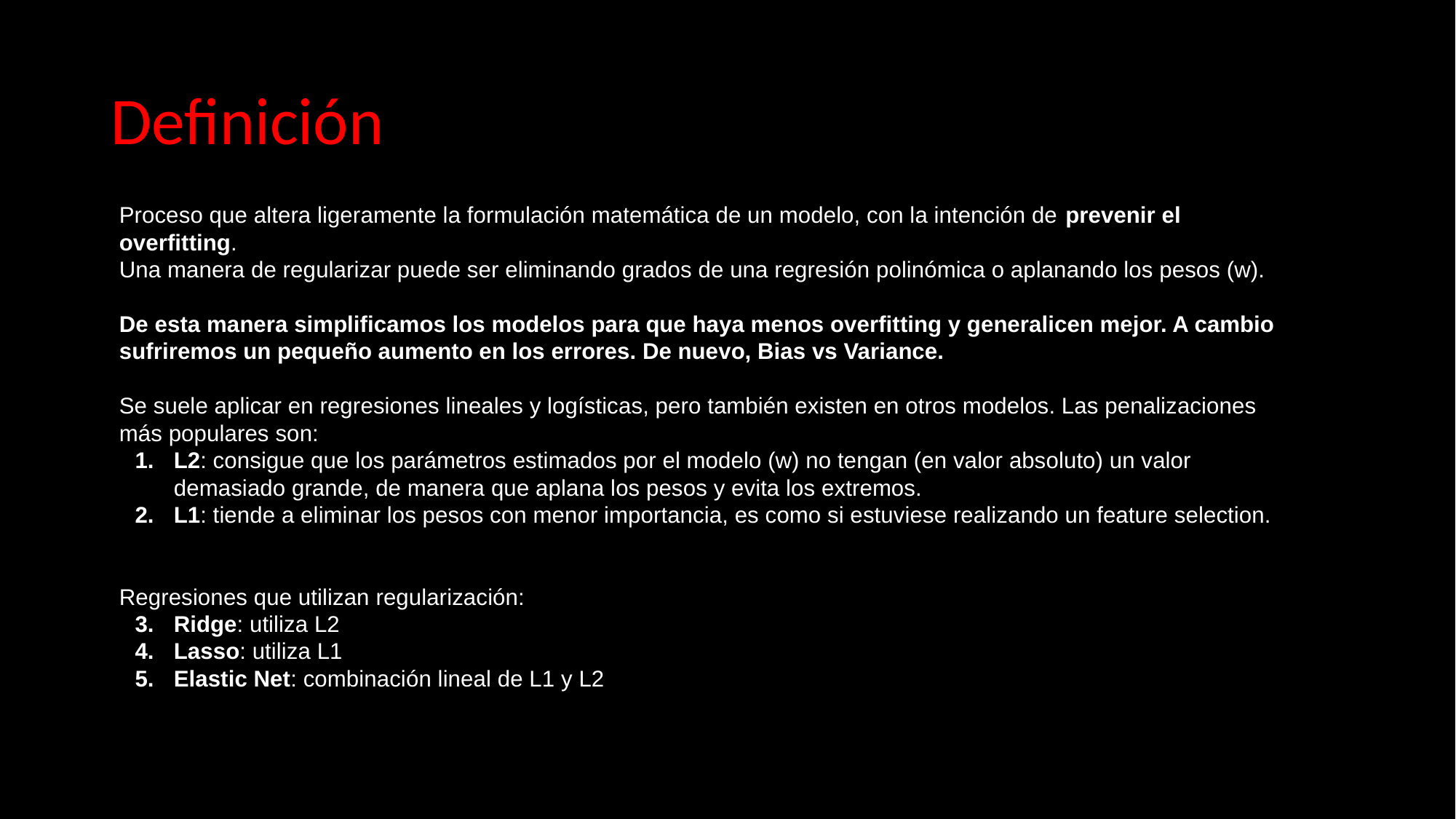

Definición
Proceso que altera ligeramente la formulación matemática de un modelo, con la intención de prevenir el overfitting.
Una manera de regularizar puede ser eliminando grados de una regresión polinómica o aplanando los pesos (w).

De esta manera simplificamos los modelos para que haya menos overfitting y generalicen mejor. A cambio sufriremos un pequeño aumento en los errores. De nuevo, Bias vs Variance.

Se suele aplicar en regresiones lineales y logísticas, pero también existen en otros modelos. Las penalizaciones más populares son:
L2: consigue que los parámetros estimados por el modelo (w) no tengan (en valor absoluto) un valor demasiado grande, de manera que aplana los pesos y evita los extremos.
L1: tiende a eliminar los pesos con menor importancia, es como si estuviese realizando un feature selection.

Regresiones que utilizan regularización:
Ridge: utiliza L2
Lasso: utiliza L1
Elastic Net: combinación lineal de L1 y L2